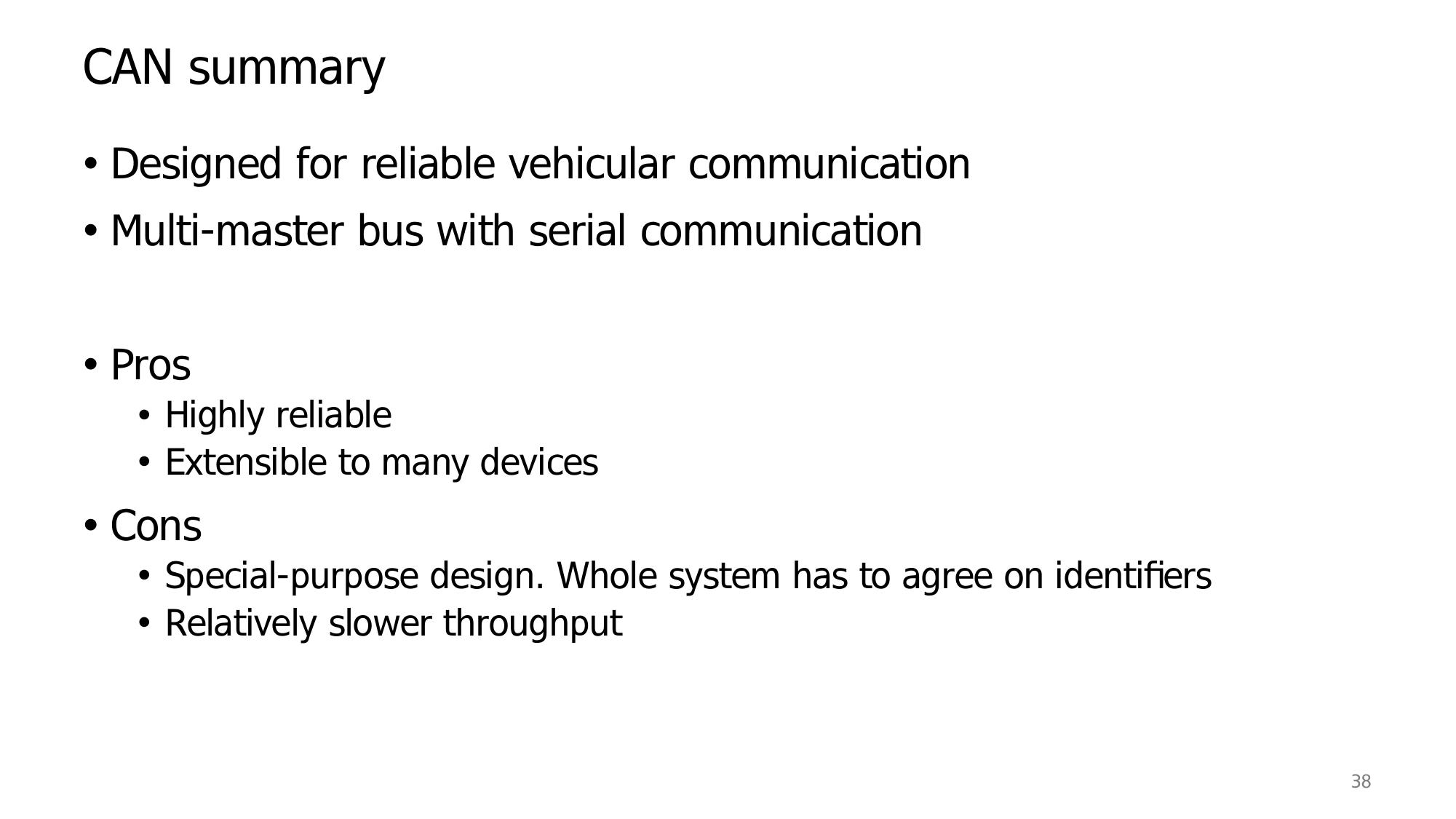

# CAN summary
Designed for reliable vehicular communication
Multi-master bus with serial communication

Pros
Highly reliable
Extensible to many devices
Cons
Special-purpose design. Whole system has to agree on identifiers
Relatively slower throughput
38